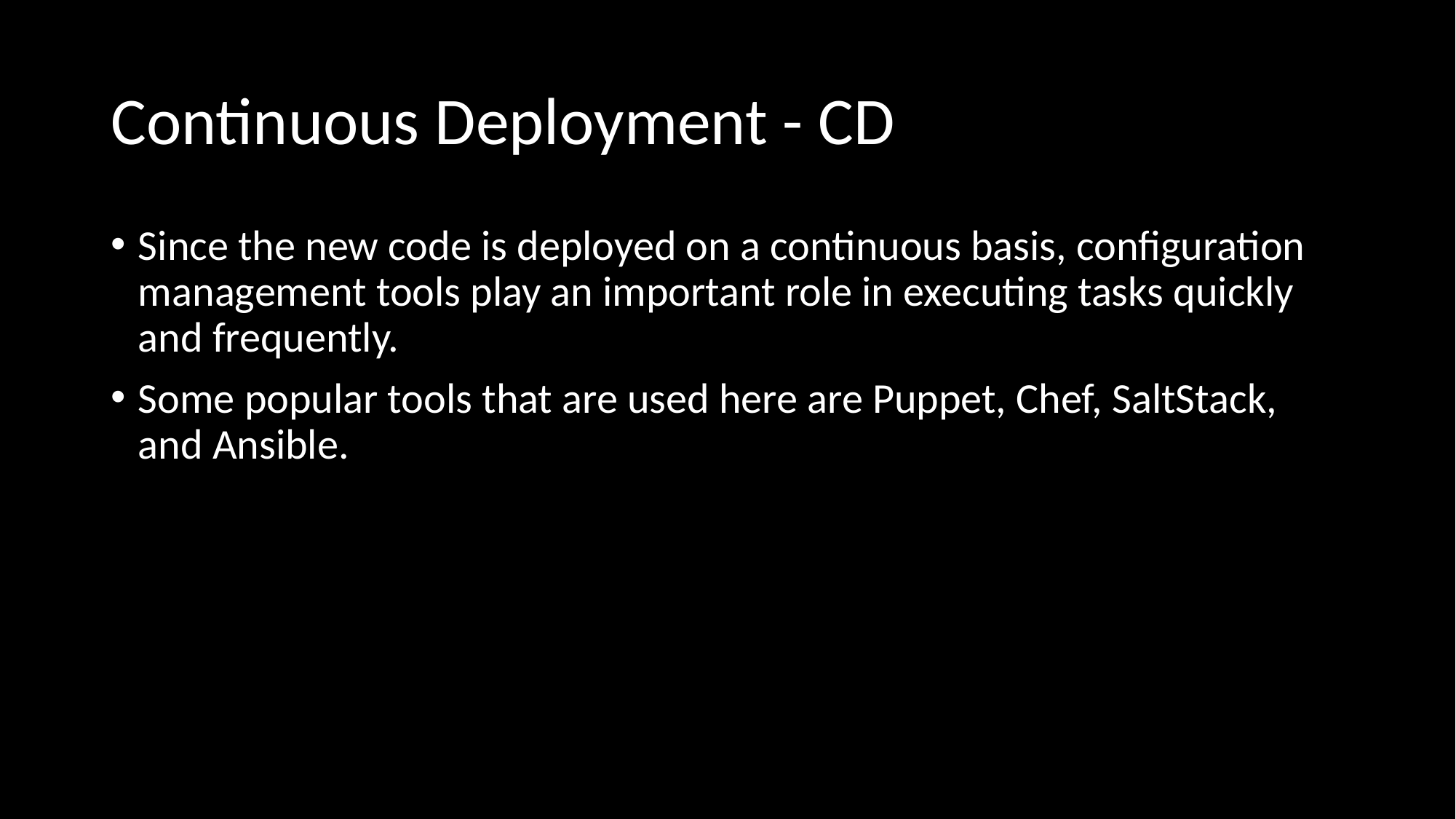

# Continuous Deployment - CD
Since the new code is deployed on a continuous basis, configuration management tools play an important role in executing tasks quickly and frequently.
Some popular tools that are used here are Puppet, Chef, SaltStack, and Ansible.